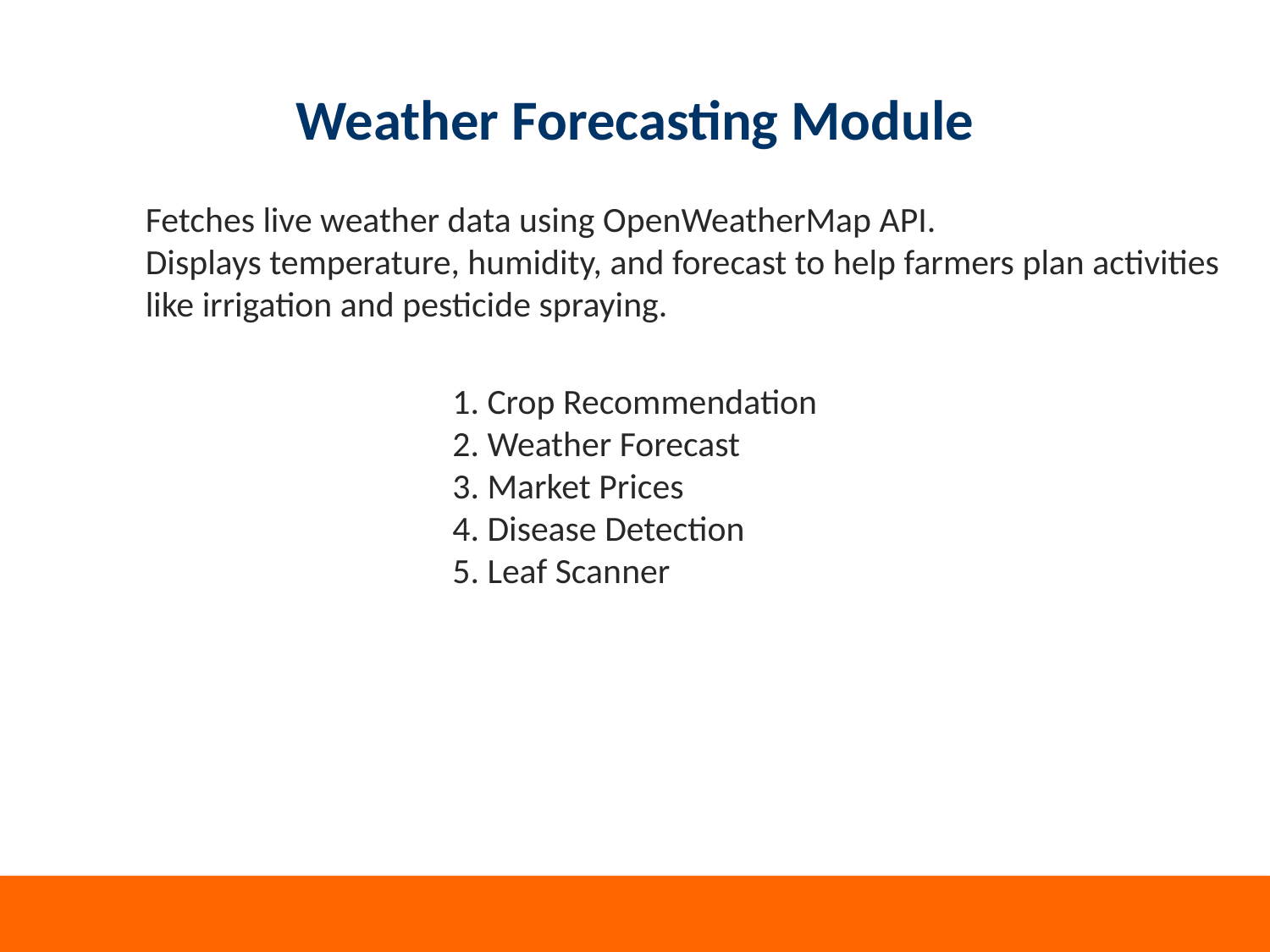

# Weather Forecasting Module
Fetches live weather data using OpenWeatherMap API.
Displays temperature, humidity, and forecast to help farmers plan activities
like irrigation and pesticide spraying.
1. Crop Recommendation
2. Weather Forecast
3. Market Prices
4. Disease Detection
5. Leaf Scanner